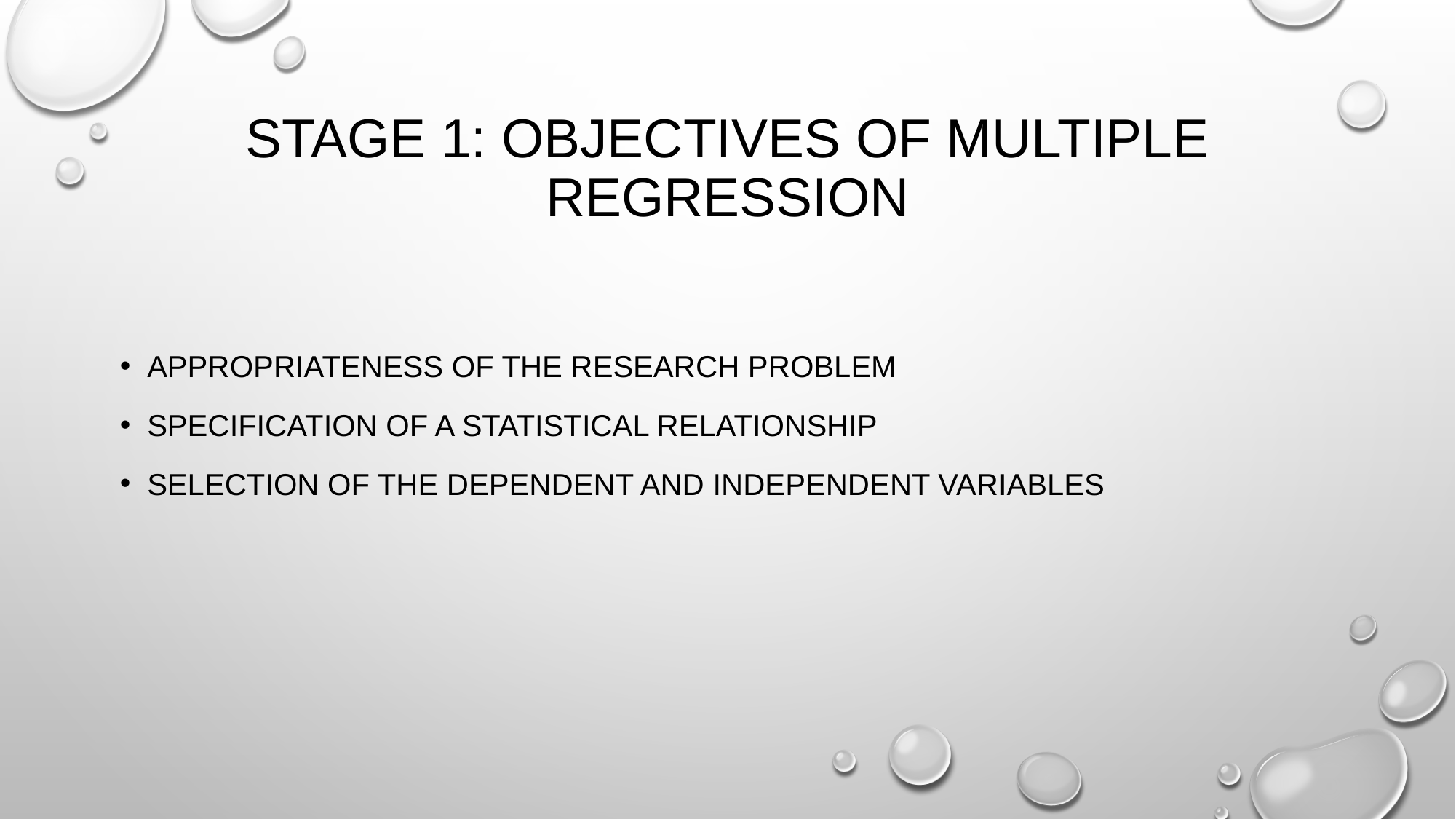

# STAGE 1: OBJECTIVES OF MULTIPLE REGRESSION

appropriateness of the research problem
Specification of a statistical relationship
Selection of the dependent and independent variables